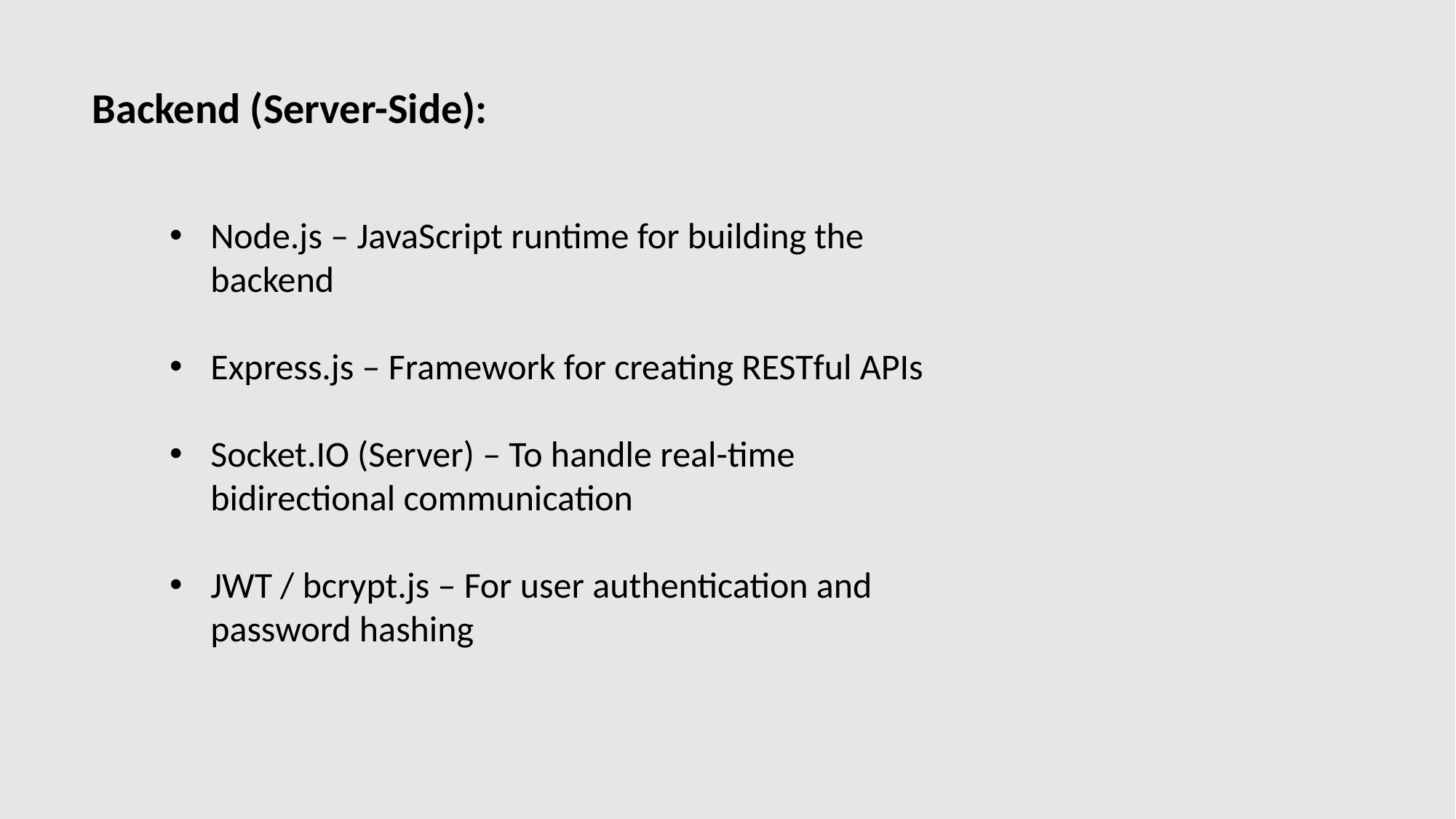

Backend (Server-Side):
Node.js – JavaScript runtime for building the backend

Express.js – Framework for creating RESTful APIs

Socket.IO (Server) – To handle real-time bidirectional communication

JWT / bcrypt.js – For user authentication and password hashing